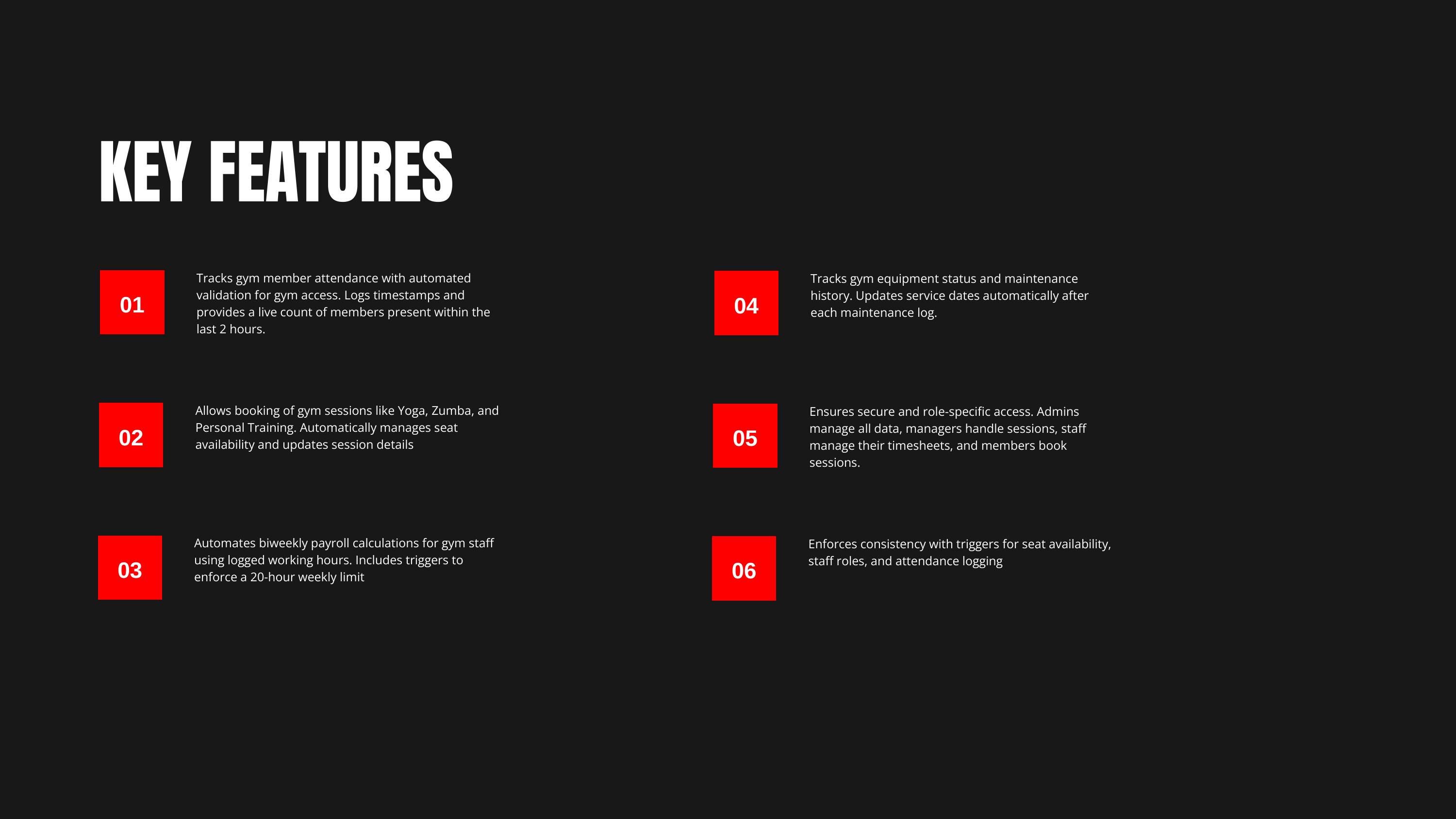

KEY FEATURES
Tracks gym member attendance with automated validation for gym access. Logs timestamps and provides a live count of members present within the last 2 hours.
Tracks gym equipment status and maintenance history. Updates service dates automatically after each maintenance log.

01
04
Allows booking of gym sessions like Yoga, Zumba, and Personal Training. Automatically manages seat availability and updates session details
Ensures secure and role-specific access. Admins manage all data, managers handle sessions, staff manage their timesheets, and members book sessions.

02
05
Automates biweekly payroll calculations for gym staff using logged working hours. Includes triggers to enforce a 20-hour weekly limit
Enforces consistency with triggers for seat availability, staff roles, and attendance logging

03
06